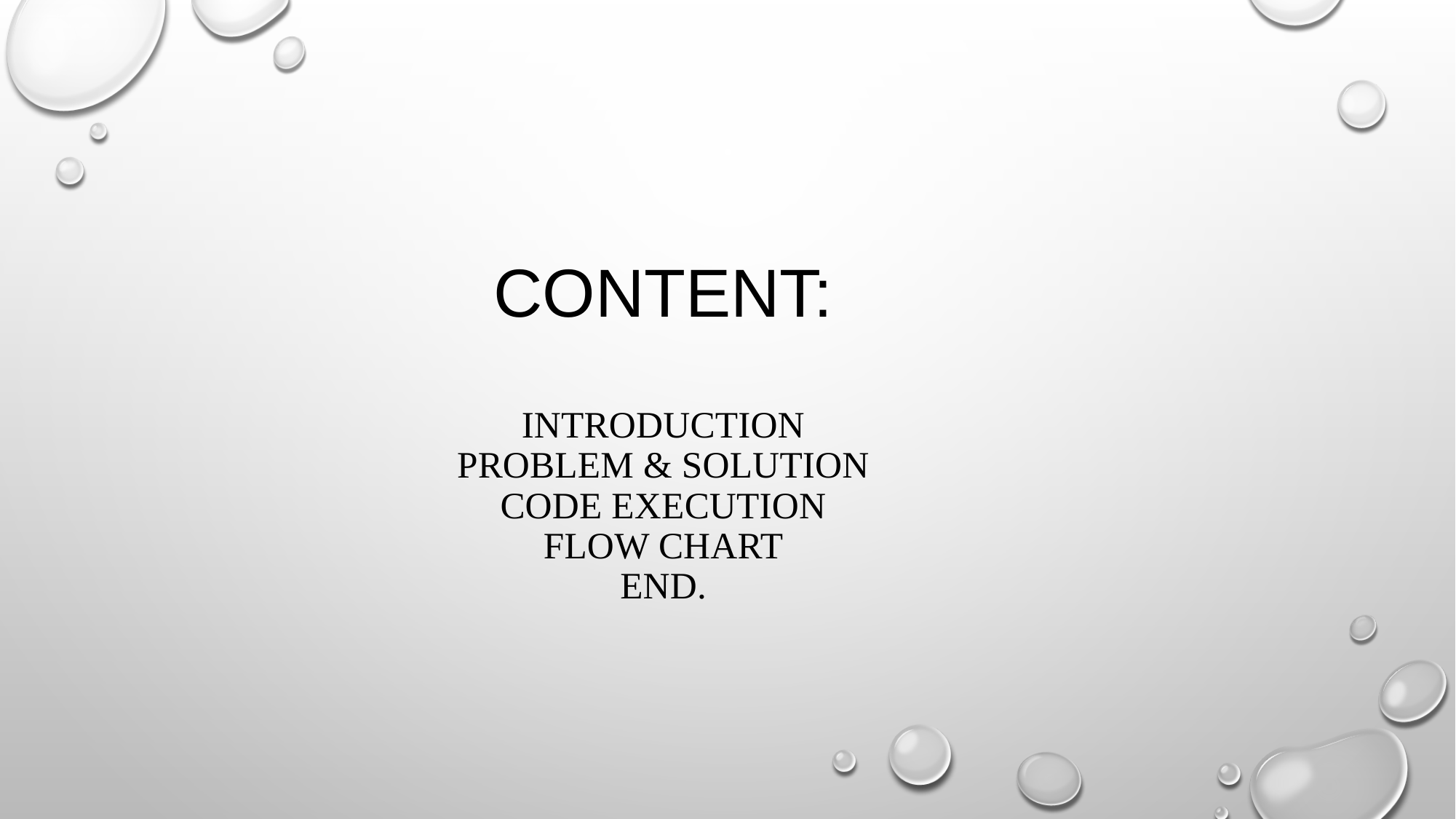

# Content: INTRODUCTION PROBLEM & SOLUTION CODE EXECUTION FLOW CHART END.